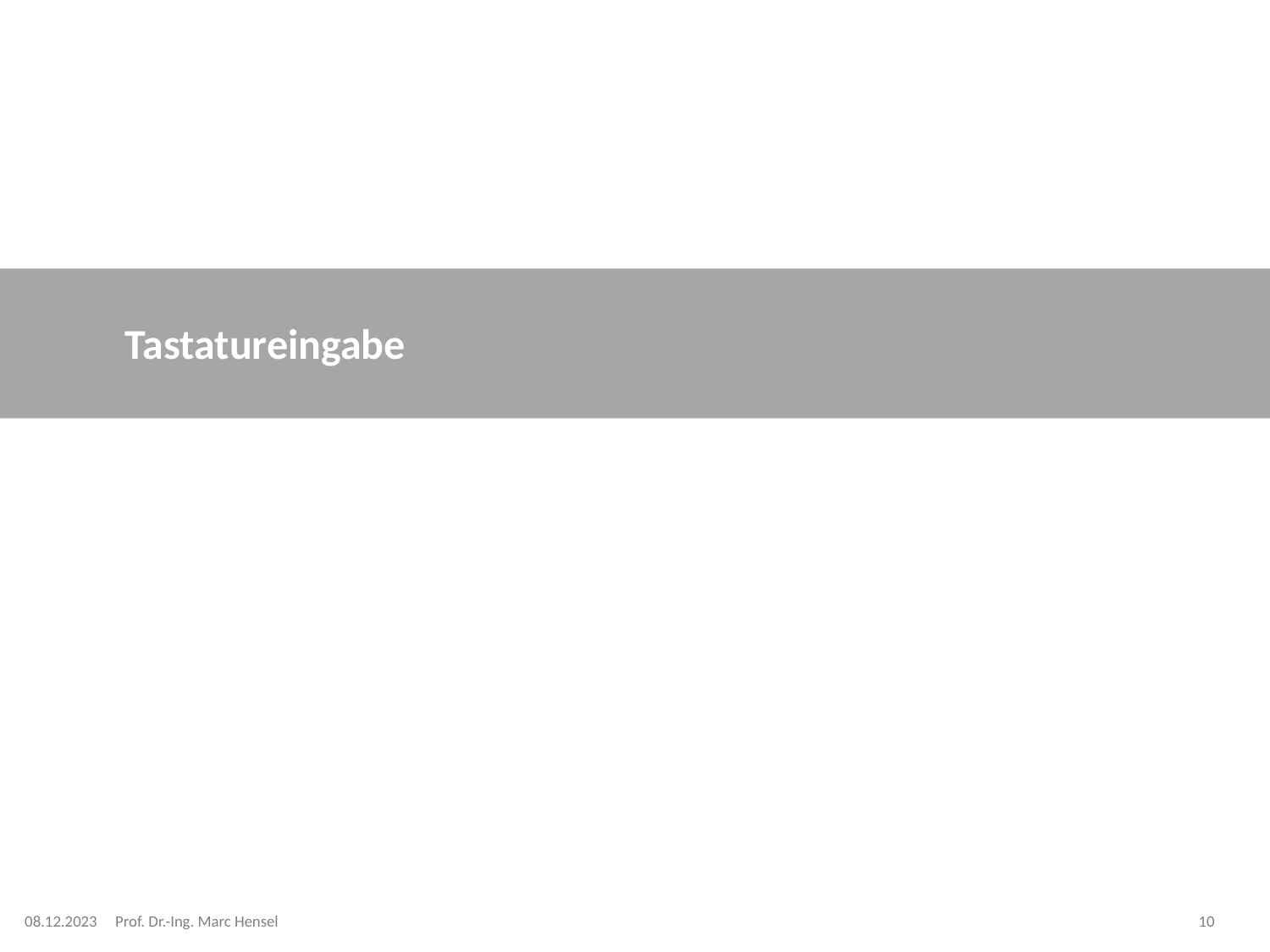

# Tastatureingabe

08.12.2023
Prof. Dr.-Ing. Marc Hensel
10